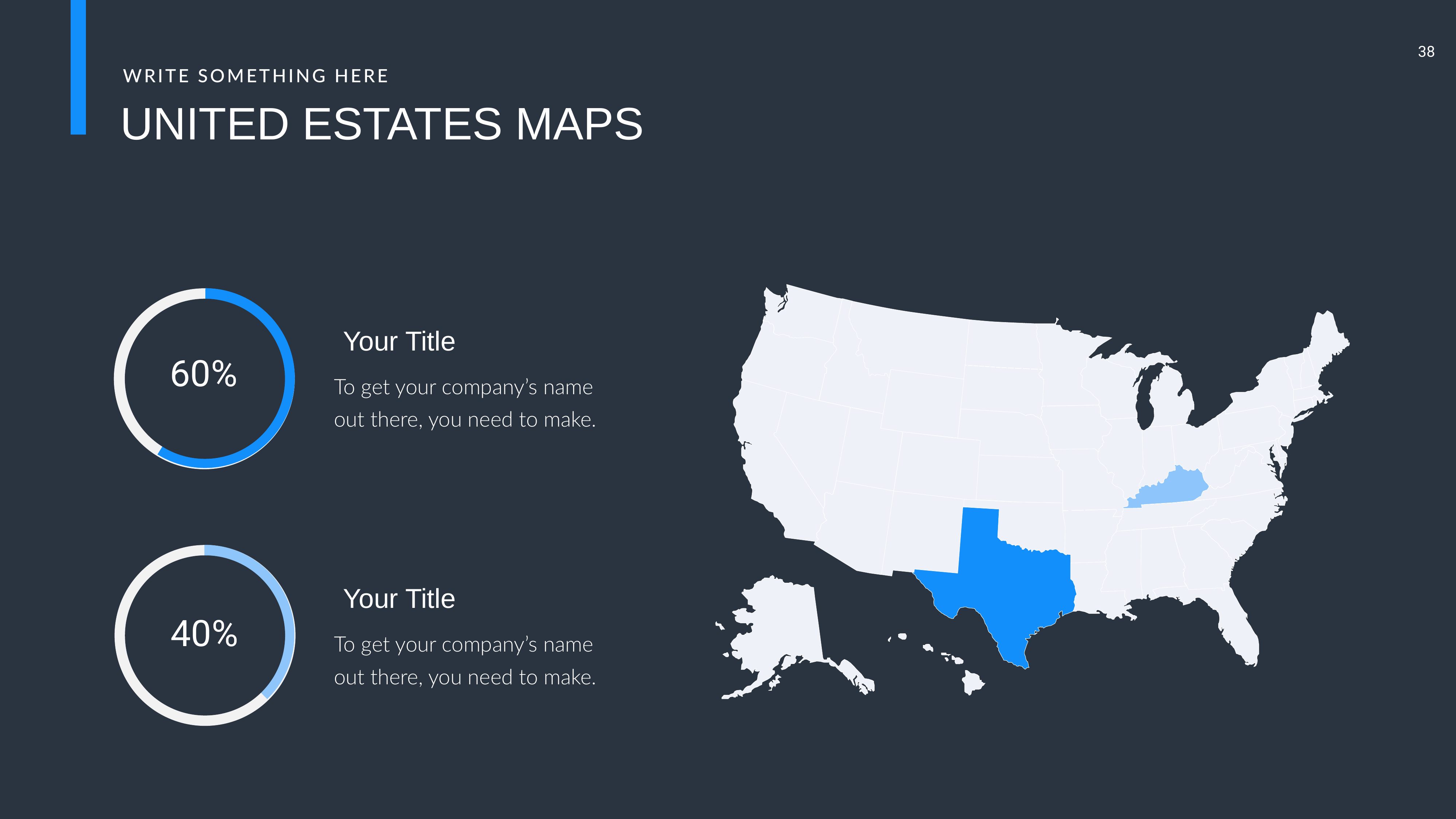

WRITE SOMETHING HERE
UNITED ESTATES MAPS

Your Title
To get your company’s name out there, you need to make.
60%

Your Title
To get your company’s name out there, you need to make.
40%